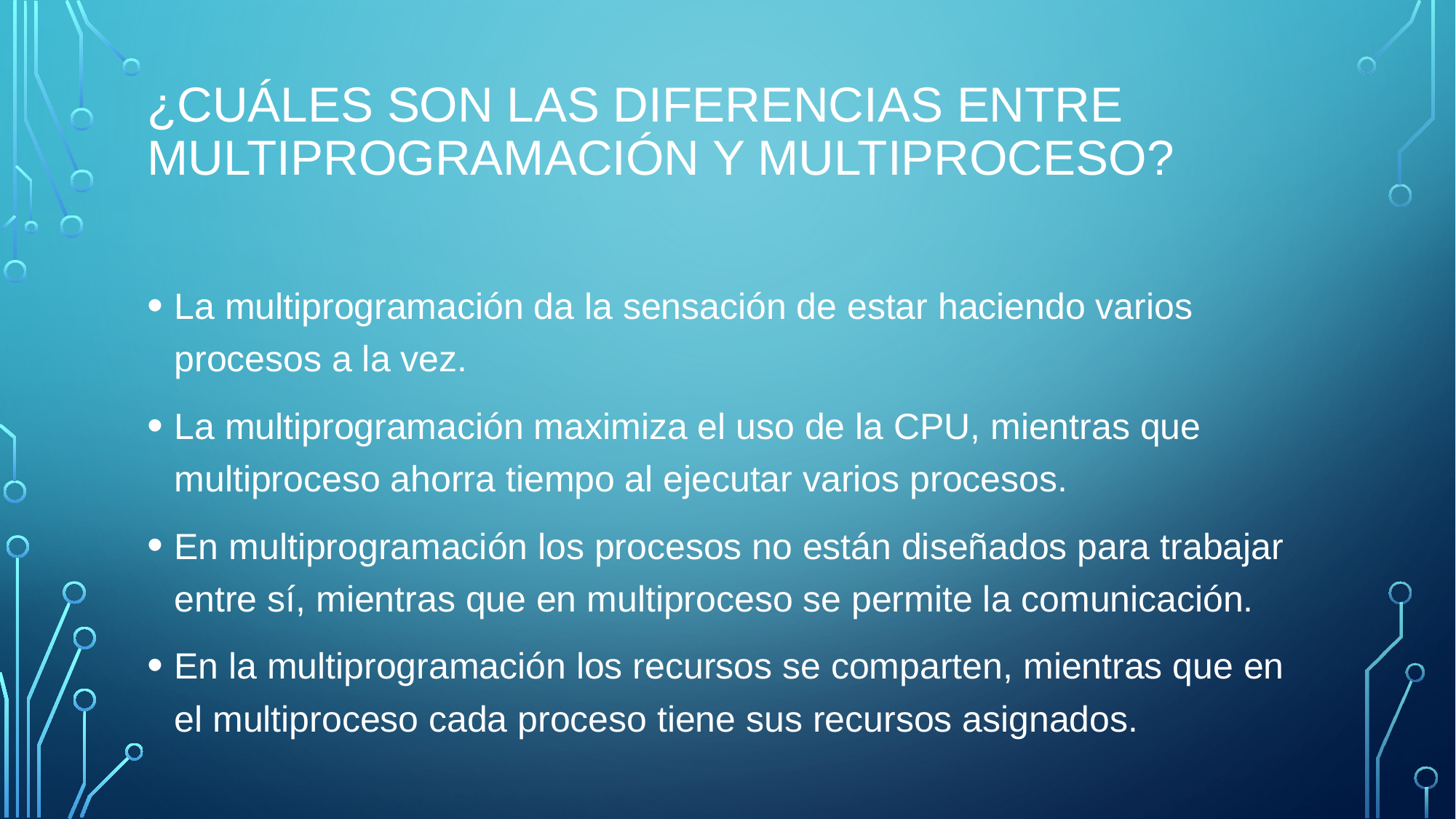

# ¿Cuáles son las diferencias entre multiprogramación y multiproceso?
La multiprogramación da la sensación de estar haciendo varios procesos a la vez.
La multiprogramación maximiza el uso de la CPU, mientras que multiproceso ahorra tiempo al ejecutar varios procesos.
En multiprogramación los procesos no están diseñados para trabajar entre sí, mientras que en multiproceso se permite la comunicación.
En la multiprogramación los recursos se comparten, mientras que en el multiproceso cada proceso tiene sus recursos asignados.